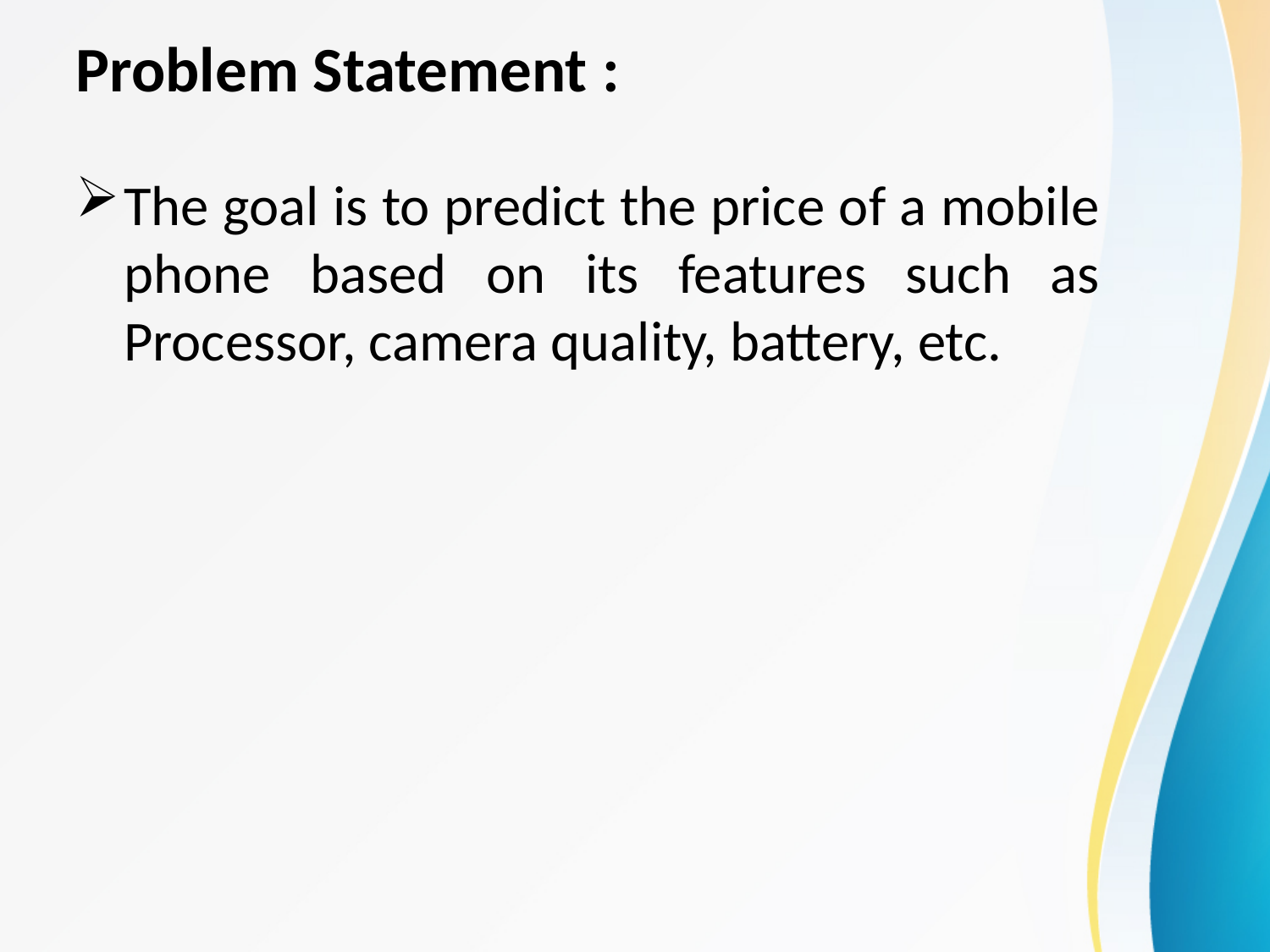

# Problem Statement :
The goal is to predict the price of a mobile phone based on its features such as Processor, camera quality, battery, etc.